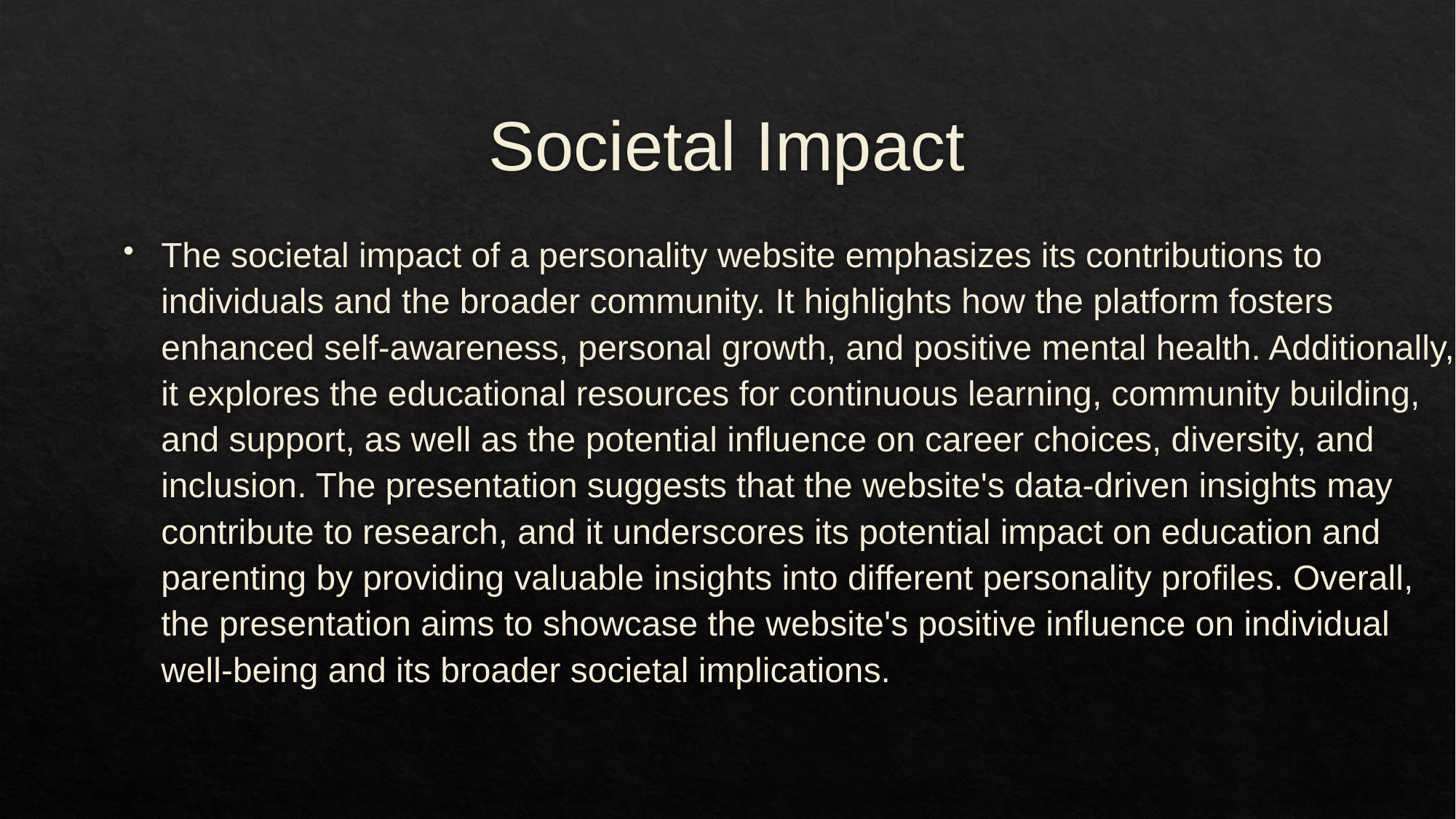

# Societal Impact
The societal impact of a personality website emphasizes its contributions to individuals and the broader community. It highlights how the platform fosters enhanced self-awareness, personal growth, and positive mental health. Additionally, it explores the educational resources for continuous learning, community building, and support, as well as the potential influence on career choices, diversity, and inclusion. The presentation suggests that the website's data-driven insights may contribute to research, and it underscores its potential impact on education and parenting by providing valuable insights into different personality profiles. Overall, the presentation aims to showcase the website's positive influence on individual well-being and its broader societal implications.